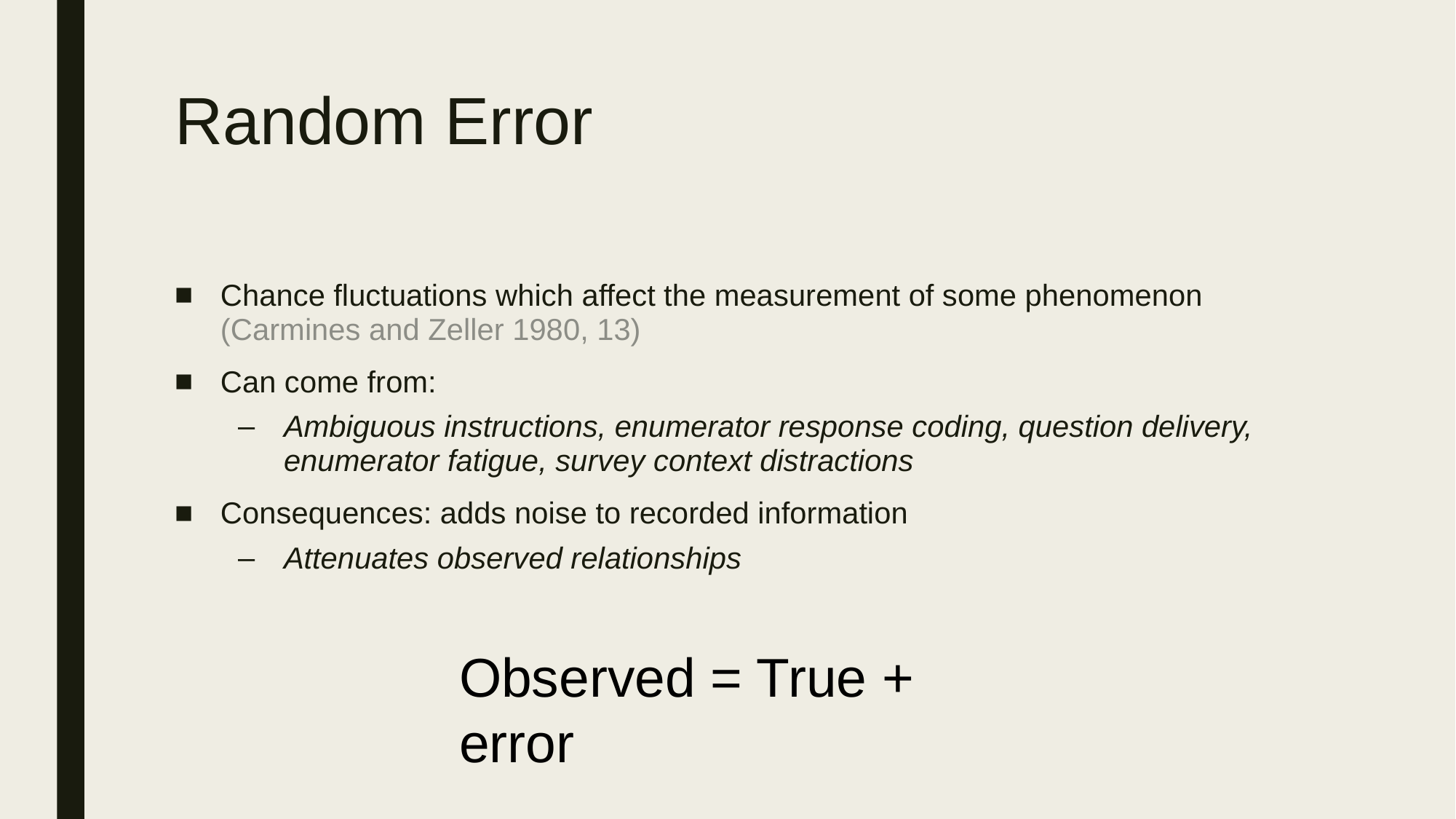

# Random Error
Chance fluctuations which affect the measurement of some phenomenon
(Carmines and Zeller 1980, 13)
Can come from:
Ambiguous instructions, enumerator response coding, question delivery, enumerator fatigue, survey context distractions
Consequences: adds noise to recorded information
Attenuates observed relationships
Observed = True + error